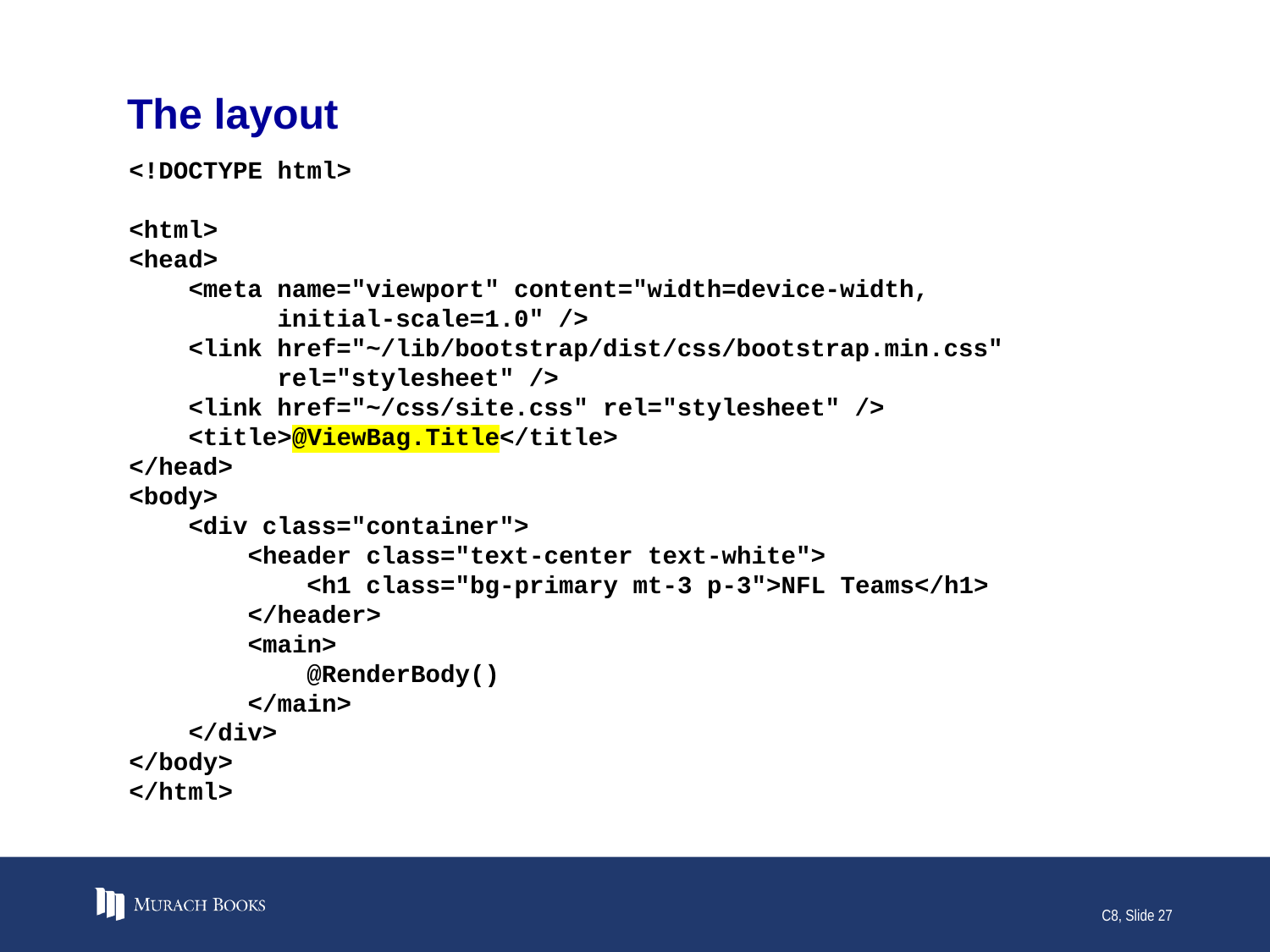

# The layout
<!DOCTYPE html>

<html>
<head>
    <meta name="viewport" content="width=device-width,
          initial-scale=1.0" />
    <link href="~/lib/bootstrap/dist/css/bootstrap.min.css"
          rel="stylesheet" />
    <link href="~/css/site.css" rel="stylesheet" />
    <title>@ViewBag.Title</title>
</head>
<body>
    <div class="container">
        <header class="text-center text-white">
            <h1 class="bg-primary mt-3 p-3">NFL Teams</h1>
        </header>
        <main>
            @RenderBody()
        </main>
    </div>
</body>
</html>

C8, Slide 27